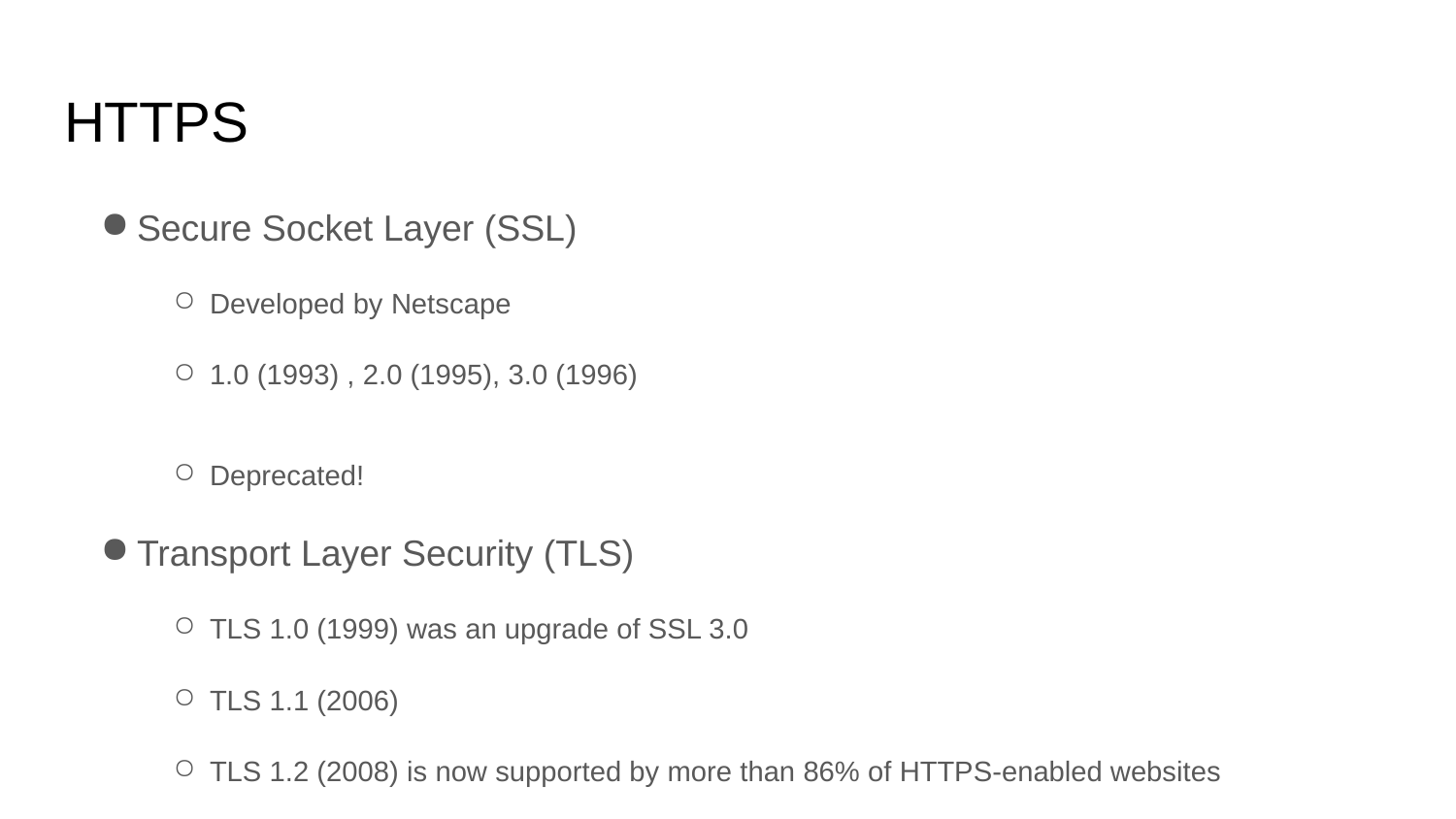

# HTTPS
Secure Socket Layer (SSL)
Developed by Netscape
1.0 (1993) , 2.0 (1995), 3.0 (1996)
Deprecated!
Transport Layer Security (TLS)
TLS 1.0 (1999) was an upgrade of SSL 3.0
TLS 1.1 (2006)
TLS 1.2 (2008) is now supported by more than 86% of HTTPS-enabled websites
TLS 1.3 (2017) is faster and more secure than its predecessor
Firefox and Chrome enabled it by default
But it was disabled due to incompatible middleboxes such as Blue Coat web proxy